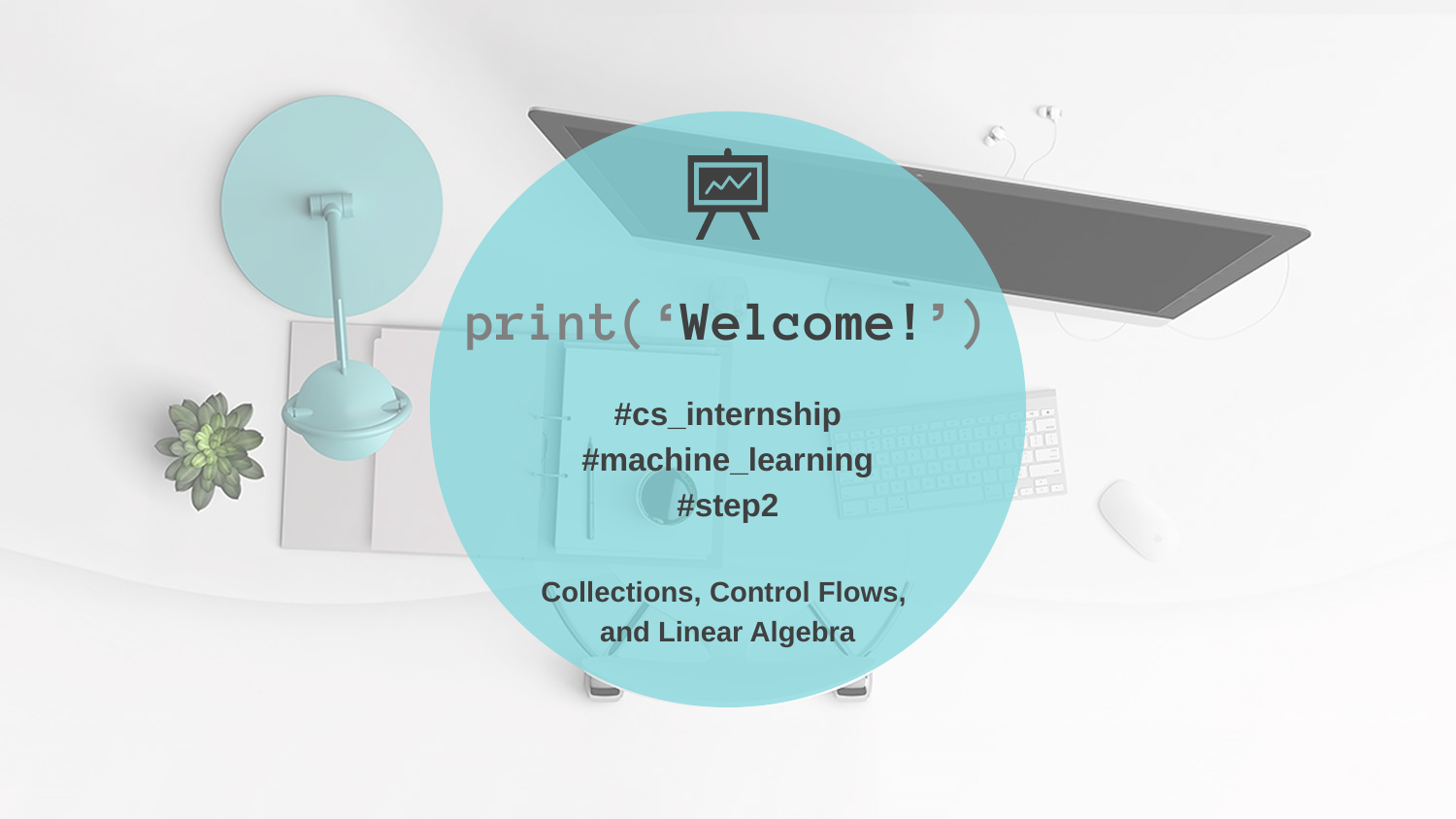

print(‘Welcome!’)
#cs_internship
#machine_learning
#step2

Collections, Control Flows,
and Linear Algebra